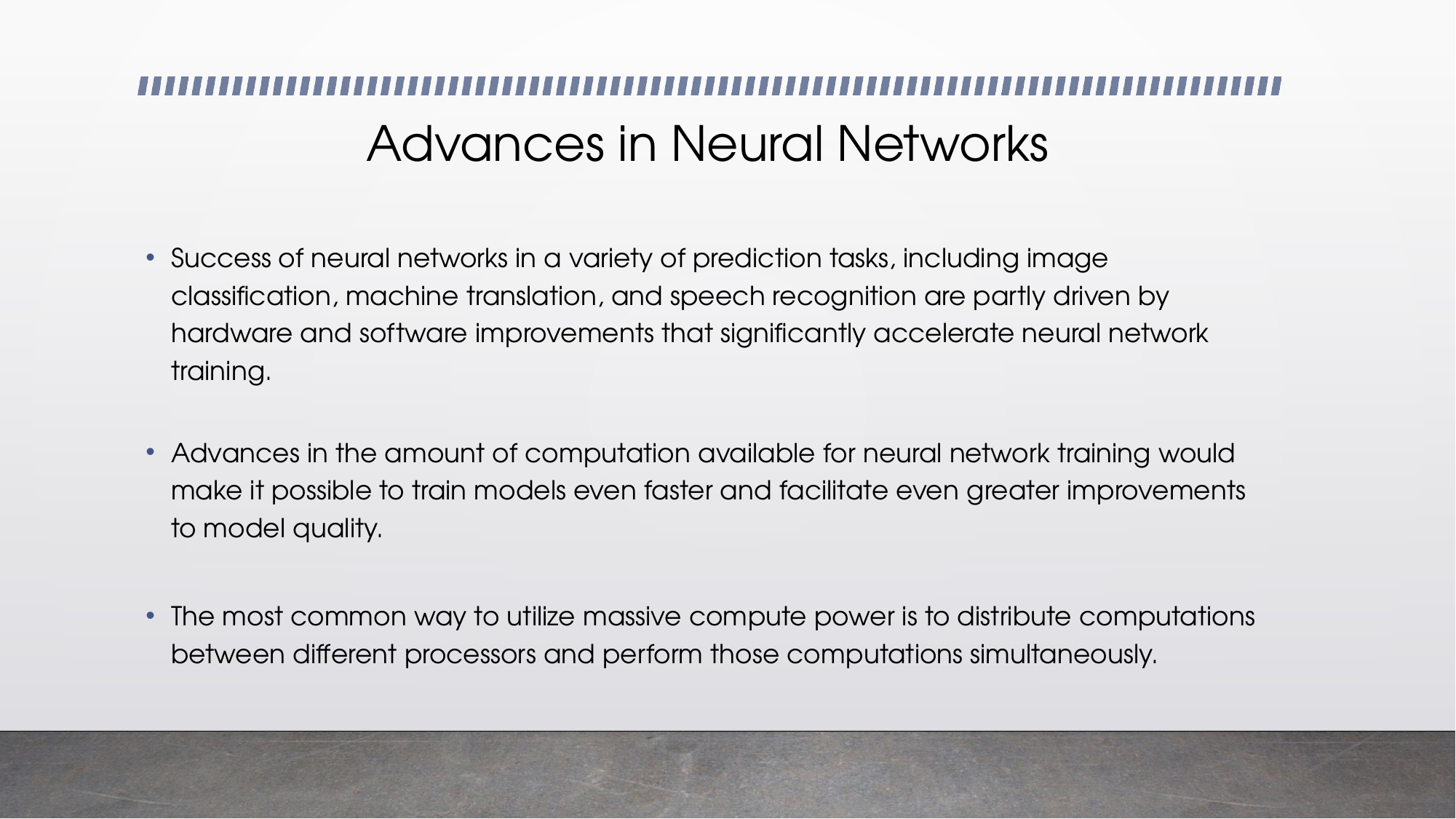

# Advances in Neural Networks
Success of neural networks in a variety of prediction tasks, including image classification, machine translation, and speech recognition are partly driven by hardware and software improvements that significantly accelerate neural network training.
Advances in the amount of computation available for neural network training would make it possible to train models even faster and facilitate even greater improvements to model quality.
The most common way to utilize massive compute power is to distribute computations between different processors and perform those computations simultaneously.